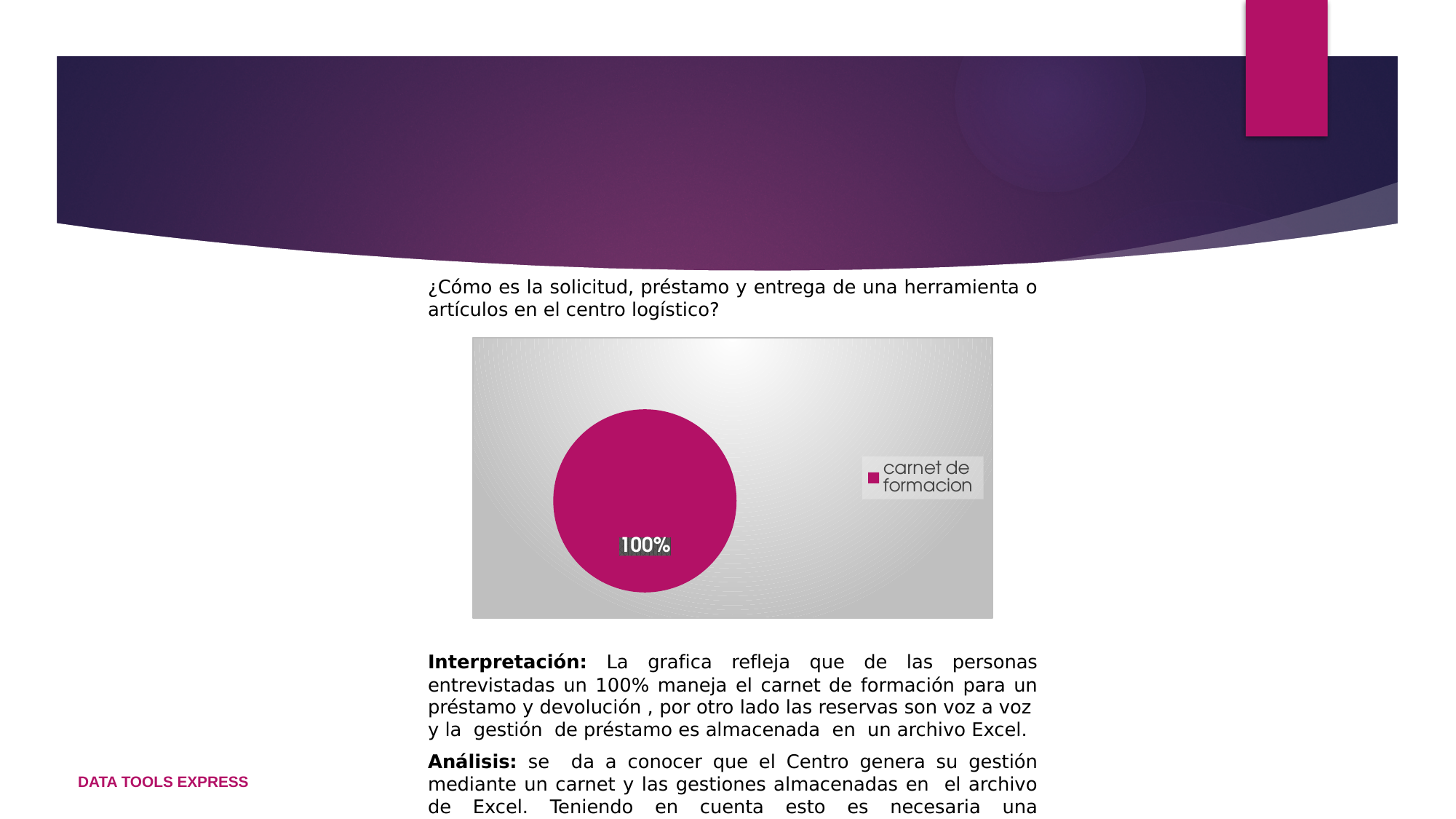

¿Cómo es la solicitud, préstamo y entrega de una herramienta o artículos en el centro logístico?

Interpretación: La grafica refleja que de las personas entrevistadas un 100% maneja el carnet de formación para un préstamo y devolución , por otro lado las reservas son voz a voz  y la  gestión  de préstamo es almacenada  en  un archivo Excel.
Análisis: se  da a conocer que el Centro genera su gestión mediante un carnet y las gestiones almacenadas en  el archivo de Excel. Teniendo en cuenta esto es necesaria una implementación para estas gestiones.

### Chart

| Category | Ventas |
|---|---|
| carnet de formacion  | 100.0 |
DATA TOOLS EXPRESS